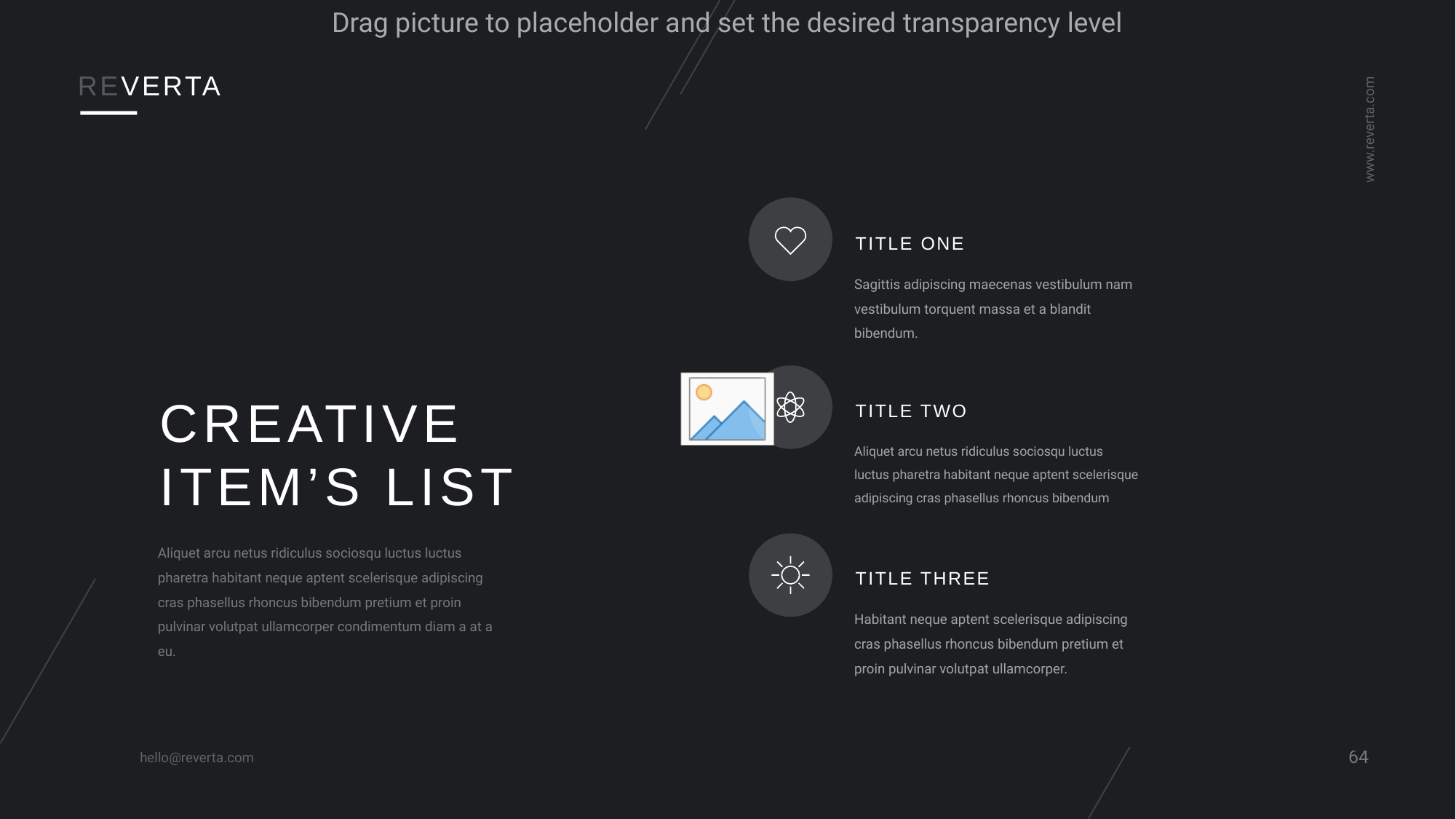

REVERTA

www.reverta.com

Title one

Sagittis adipiscing maecenas vestibulum nam vestibulum torquent massa et a blandit bibendum.

Creative
item’s list

Title two
Aliquet arcu netus ridiculus sociosqu luctus luctus pharetra habitant neque aptent scelerisque adipiscing cras phasellus rhoncus bibendum
Aliquet arcu netus ridiculus sociosqu luctus luctus pharetra habitant neque aptent scelerisque adipiscing cras phasellus rhoncus bibendum pretium et proin pulvinar volutpat ullamcorper condimentum diam a at a eu.

Title three

Habitant neque aptent scelerisque adipiscing cras phasellus rhoncus bibendum pretium et proin pulvinar volutpat ullamcorper.
64
hello@reverta.com